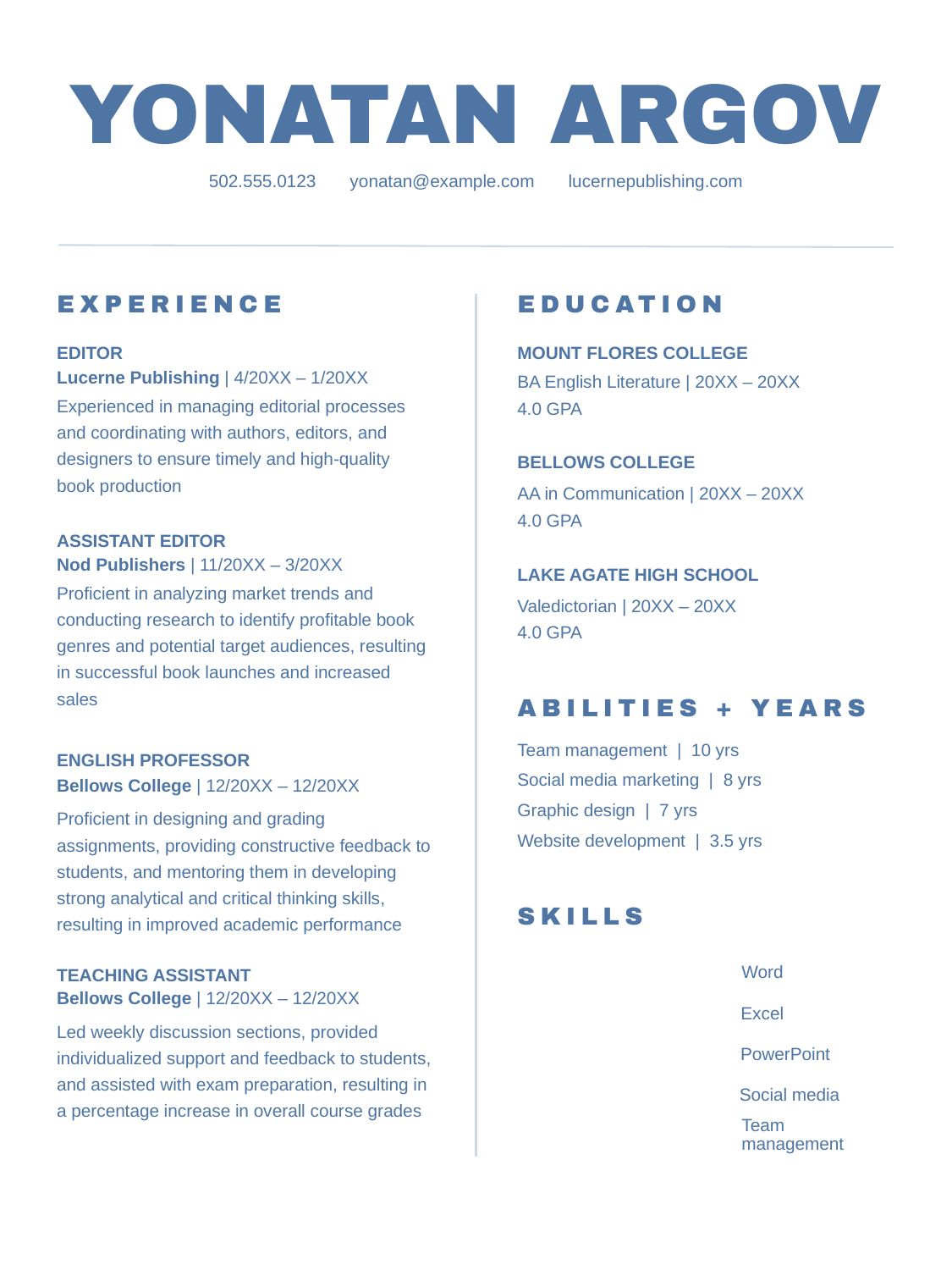

# YONATAN ARGOV
502.555.0123       yonatan@example.com       lucernepublishing.com

EXPERIENCE
EDUCATION
EDITOR
MOUNT FLORES COLLEGE
BA English Literature | 20XX – 20XX
4.0 GPA
Lucerne Publishing | 4/20XX – 1/20XX
Experienced in managing editorial processes and coordinating with authors, editors, and designers to ensure timely and high-quality book production
BELLOWS COLLEGE
AA in Communication | 20XX – 20XX
4.0 GPA
ASSISTANT EDITOR
Nod Publishers | 11/20XX – 3/20XX
LAKE AGATE HIGH SCHOOL
Proficient in analyzing market trends and conducting research to identify profitable book genres and potential target audiences, resulting in successful book launches and increased sales
Valedictorian | 20XX – 20XX
4.0 GPA
ABILITIES + YEARS
Team management  |  10 yrs
Social media marketing  |  8 yrs
Graphic design  |  7 yrs
Website development  |  3.5 yrs
ENGLISH PROFESSOR
Bellows College | 12/20XX – 12/20XX
Proficient in designing and grading assignments, providing constructive feedback to students, and mentoring them in developing strong analytical and critical thinking skills, resulting in improved academic performance
SKILLS
Word
TEACHING ASSISTANT

Bellows College | 12/20XX – 12/20XX
Excel

Led weekly discussion sections, provided individualized support and feedback to students, and assisted with exam preparation, resulting in a percentage increase in overall course grades
PowerPoint

Social media

Team management